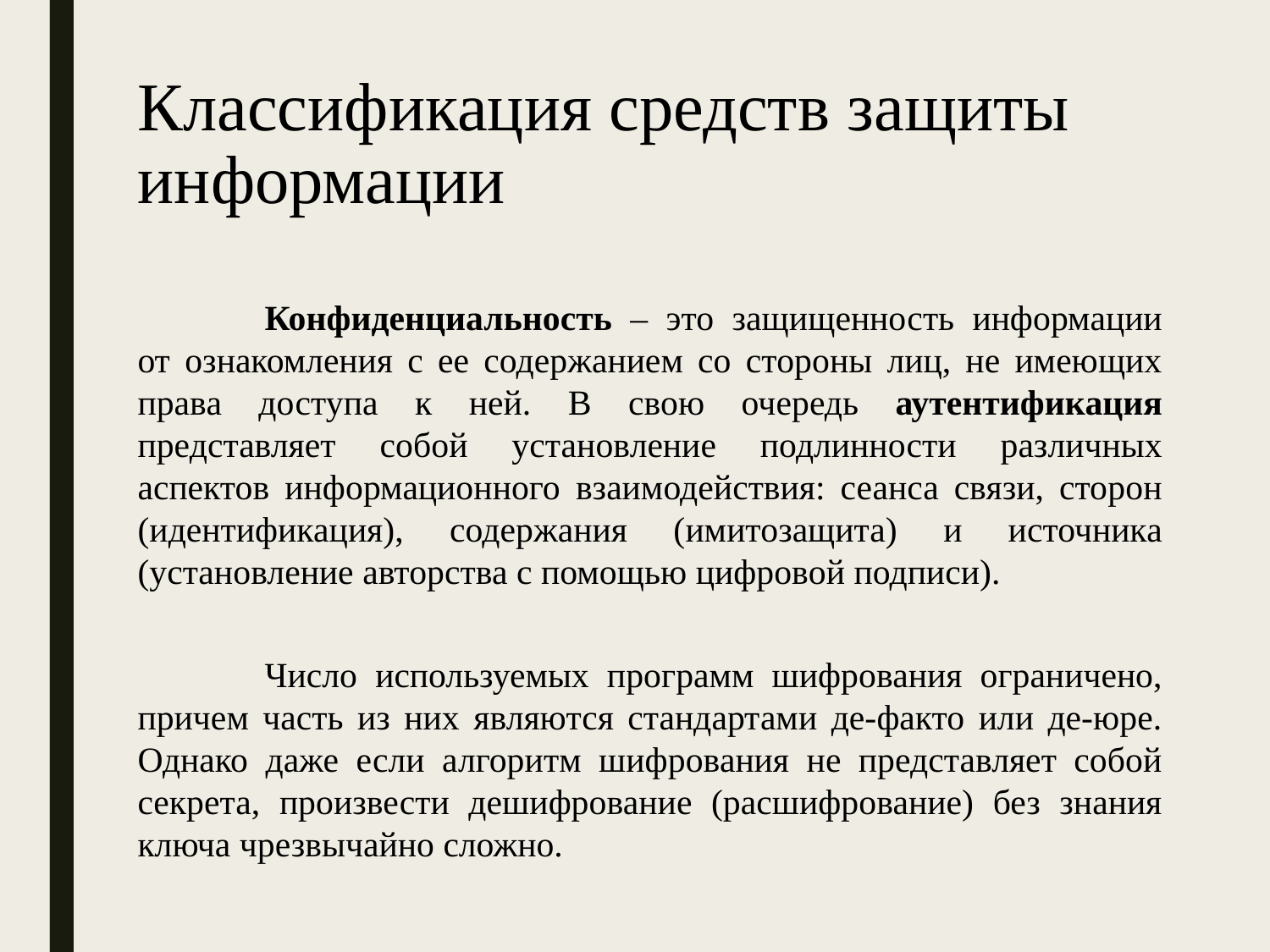

# Классификация средств защиты информации
	Конфиденциальность – это защищенность информации от ознакомления с ее содержанием со стороны лиц, не имеющих права доступа к ней. В свою очередь аутентификация представляет собой установление подлинности различных аспектов информационного взаимодействия: сеанса связи, сторон (идентификация), содержания (имитозащита) и источника (установление авторства c помощью цифровой подписи).

	Число используемых программ шифрования ограничено, причем часть из них являются стандартами де-факто или де-юре. Однако даже если алгоритм шифрования не представляет собой секрета, произвести дешифрование (расшифрование) без знания ключа чрезвычайно сложно.